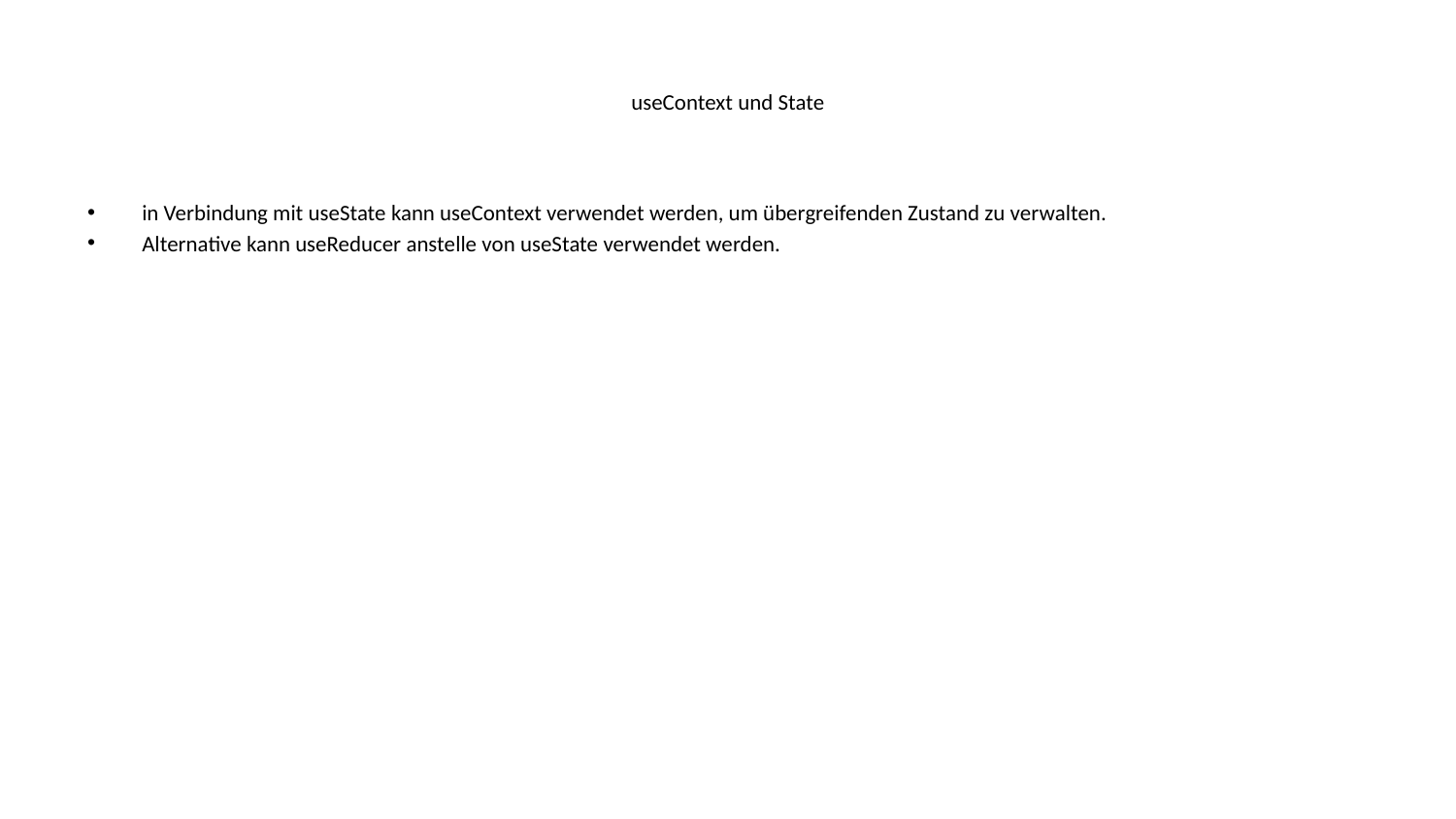

# useContext und State
in Verbindung mit useState kann useContext verwendet werden, um übergreifenden Zustand zu verwalten.
Alternative kann useReducer anstelle von useState verwendet werden.